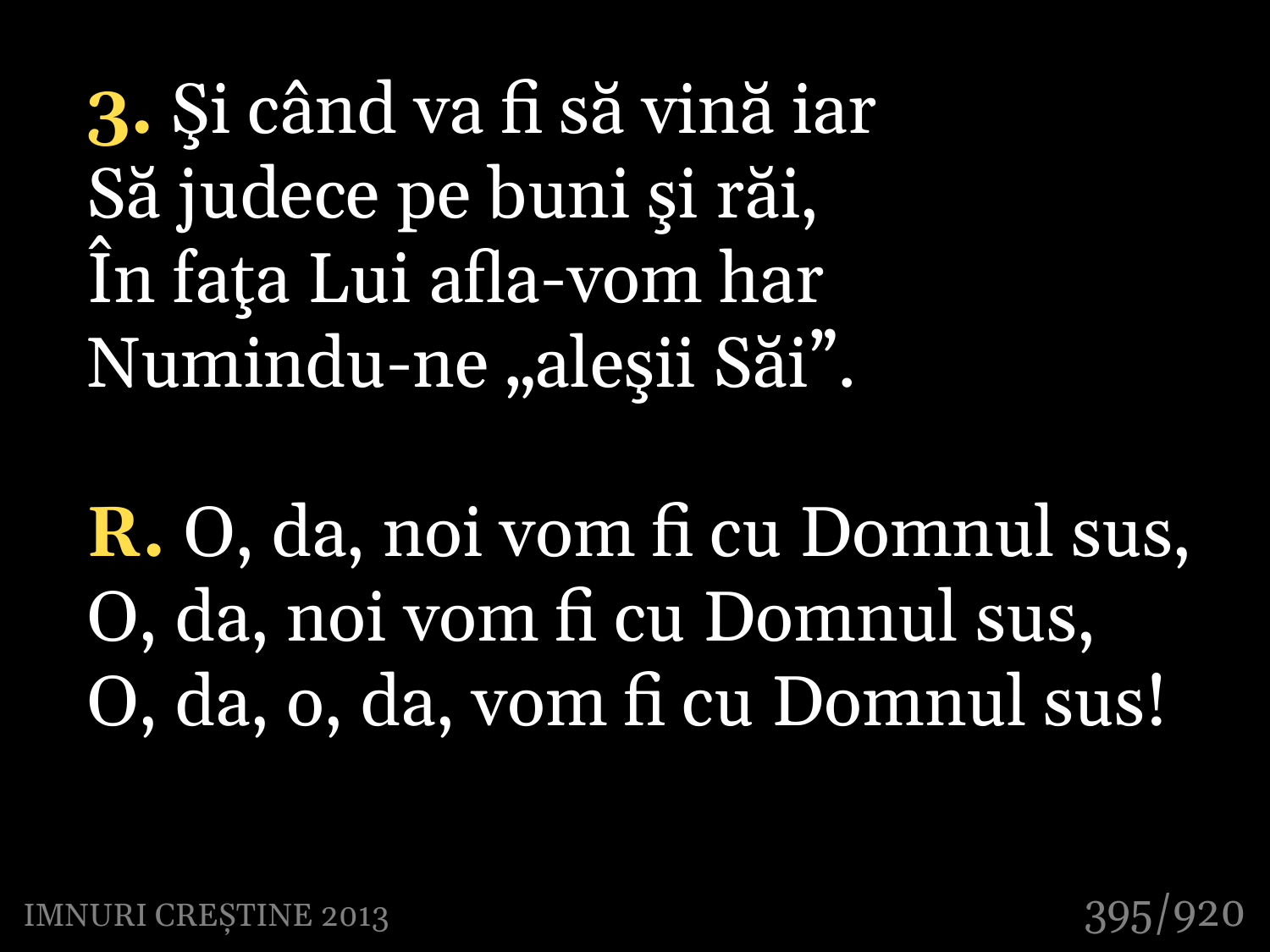

3. Şi când va fi să vină iar
Să judece pe buni şi răi,
În faţa Lui afla-vom har
Numindu-ne „aleşii Săi”.

R. O, da, noi vom fi cu Domnul sus,
O, da, noi vom fi cu Domnul sus,
O, da, o, da, vom fi cu Domnul sus!
395/920
IMNURI CREȘTINE 2013